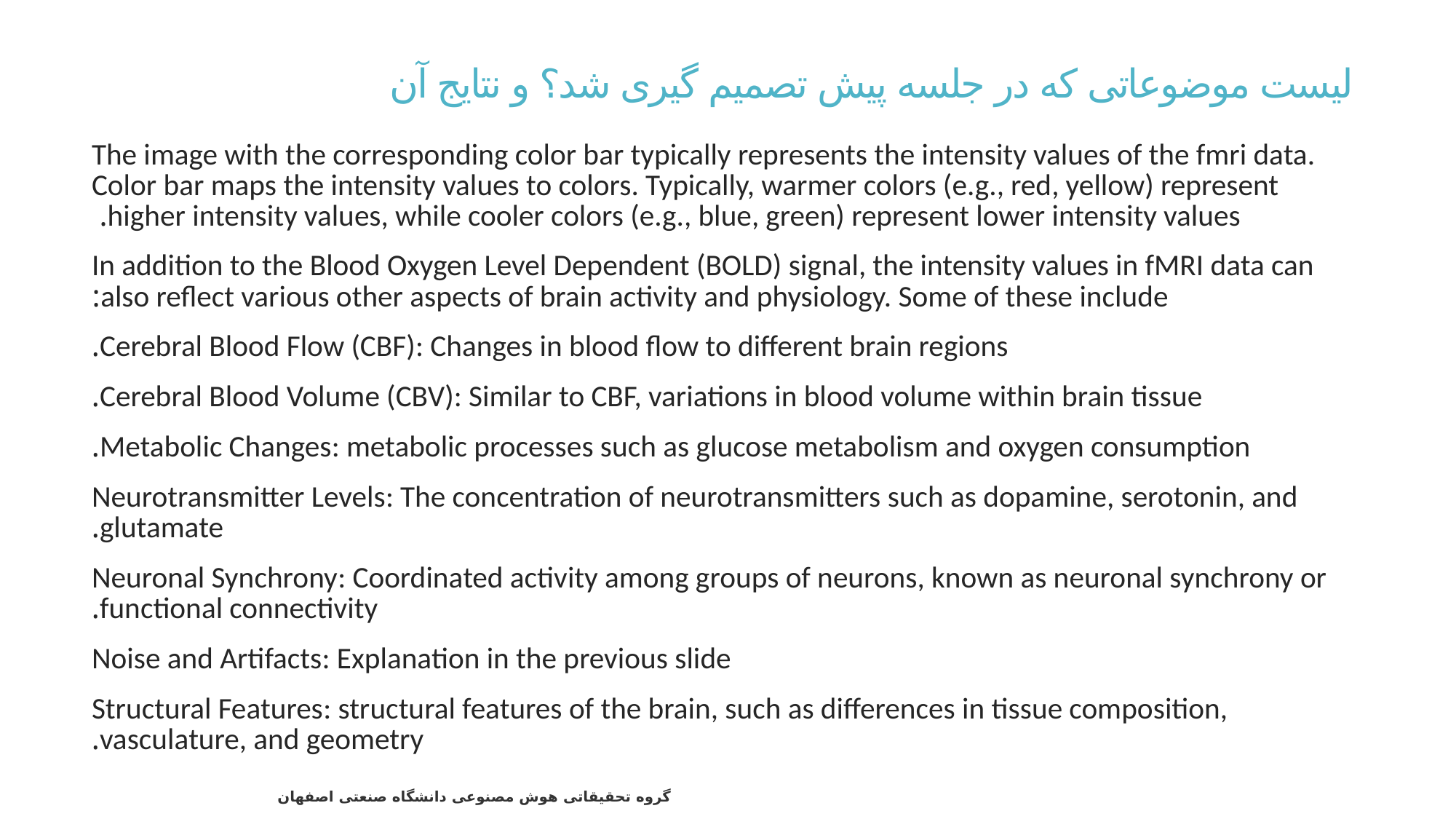

# لیست موضوعاتی که در جلسه پیش تصمیم گیری شد؟ و نتایج آن
The image with the corresponding color bar typically represents the intensity values of the fmri data. Color bar maps the intensity values to colors. Typically, warmer colors (e.g., red, yellow) represent higher intensity values, while cooler colors (e.g., blue, green) represent lower intensity values.
In addition to the Blood Oxygen Level Dependent (BOLD) signal, the intensity values in fMRI data can also reflect various other aspects of brain activity and physiology. Some of these include:
Cerebral Blood Flow (CBF): Changes in blood flow to different brain regions.
Cerebral Blood Volume (CBV): Similar to CBF, variations in blood volume within brain tissue.
Metabolic Changes: metabolic processes such as glucose metabolism and oxygen consumption.
Neurotransmitter Levels: The concentration of neurotransmitters such as dopamine, serotonin, and glutamate.
Neuronal Synchrony: Coordinated activity among groups of neurons, known as neuronal synchrony or functional connectivity.
Noise and Artifacts: Explanation in the previous slide
Structural Features: structural features of the brain, such as differences in tissue composition, vasculature, and geometry.
42
گروه تحقیقاتی هوش مصنوعی دانشگاه صنعتی اصفهان